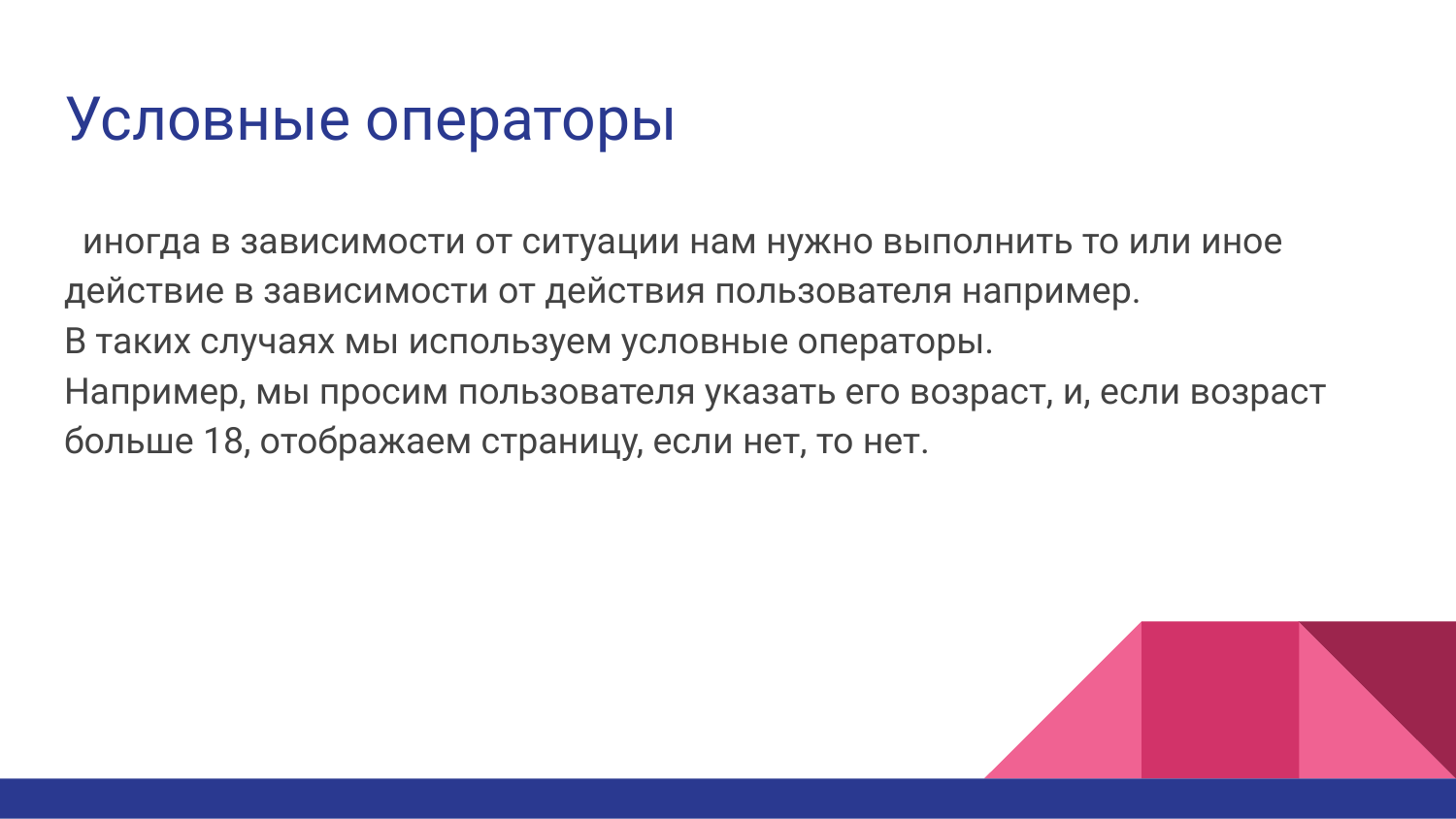

# Условные операторы
иногда в зависимости от ситуации нам нужно выполнить то или иное действие в зависимости от действия пользователя например.
В таких случаях мы используем условные операторы.
Например, мы просим пользователя указать его возраст, и, если возраст больше 18, отображаем страницу, если нет, то нет.